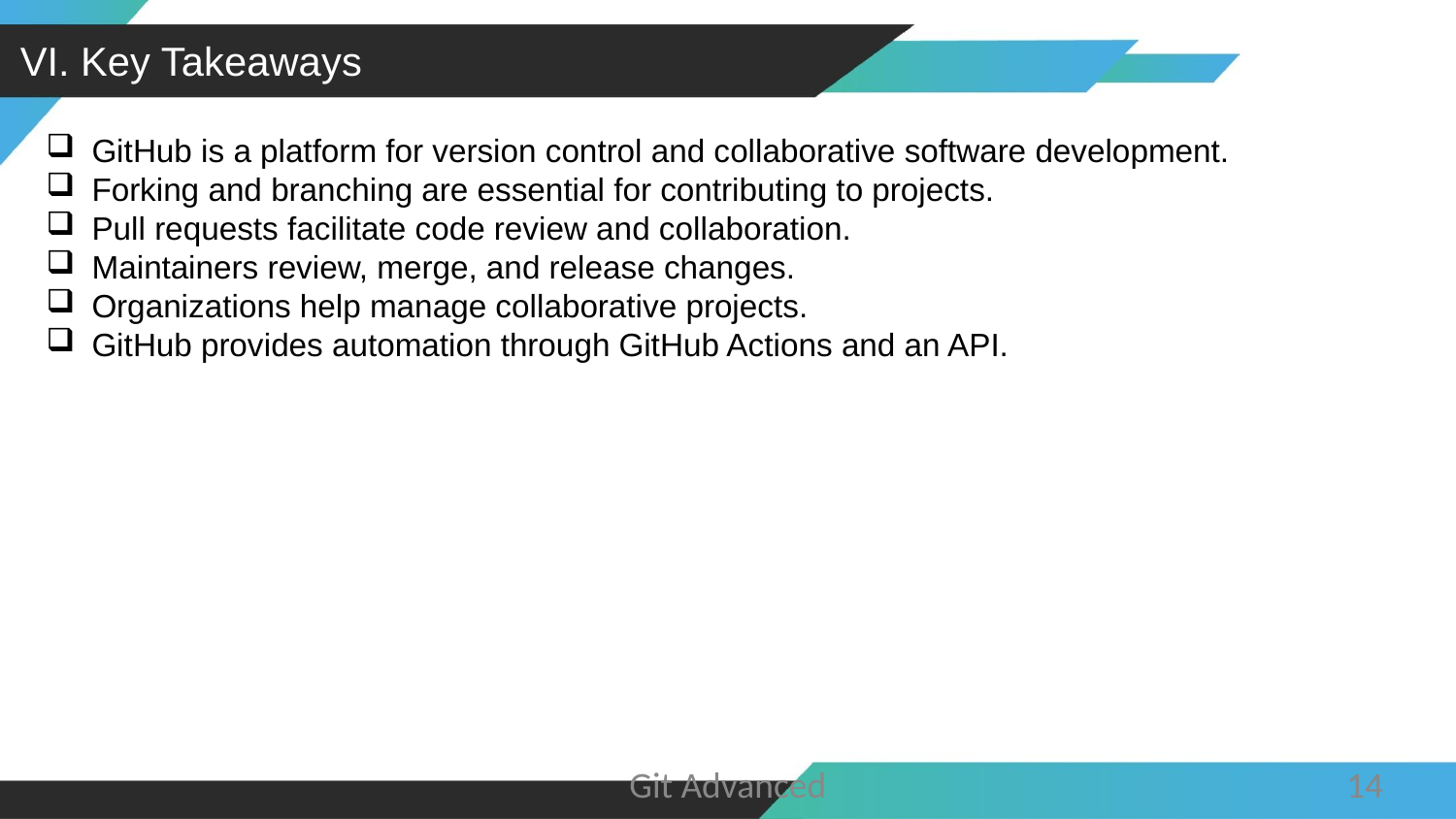

VI. Key Takeaways
GitHub is a platform for version control and collaborative software development.
Forking and branching are essential for contributing to projects.
Pull requests facilitate code review and collaboration.
Maintainers review, merge, and release changes.
Organizations help manage collaborative projects.
GitHub provides automation through GitHub Actions and an API.
Git Advanced
14